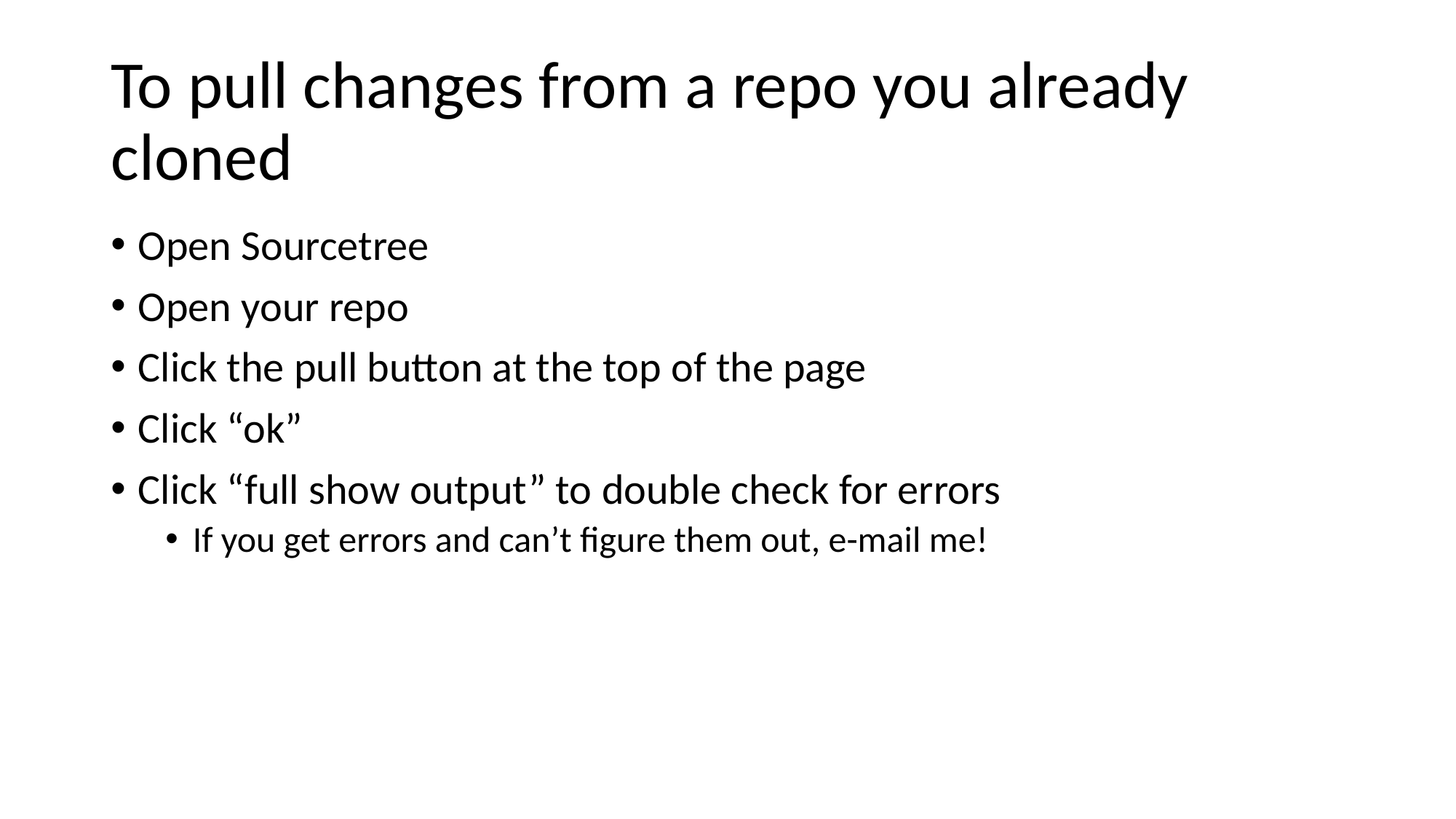

# To pull changes from a repo you already cloned
Open Sourcetree
Open your repo
Click the pull button at the top of the page
Click “ok”
Click “full show output” to double check for errors
If you get errors and can’t figure them out, e-mail me!